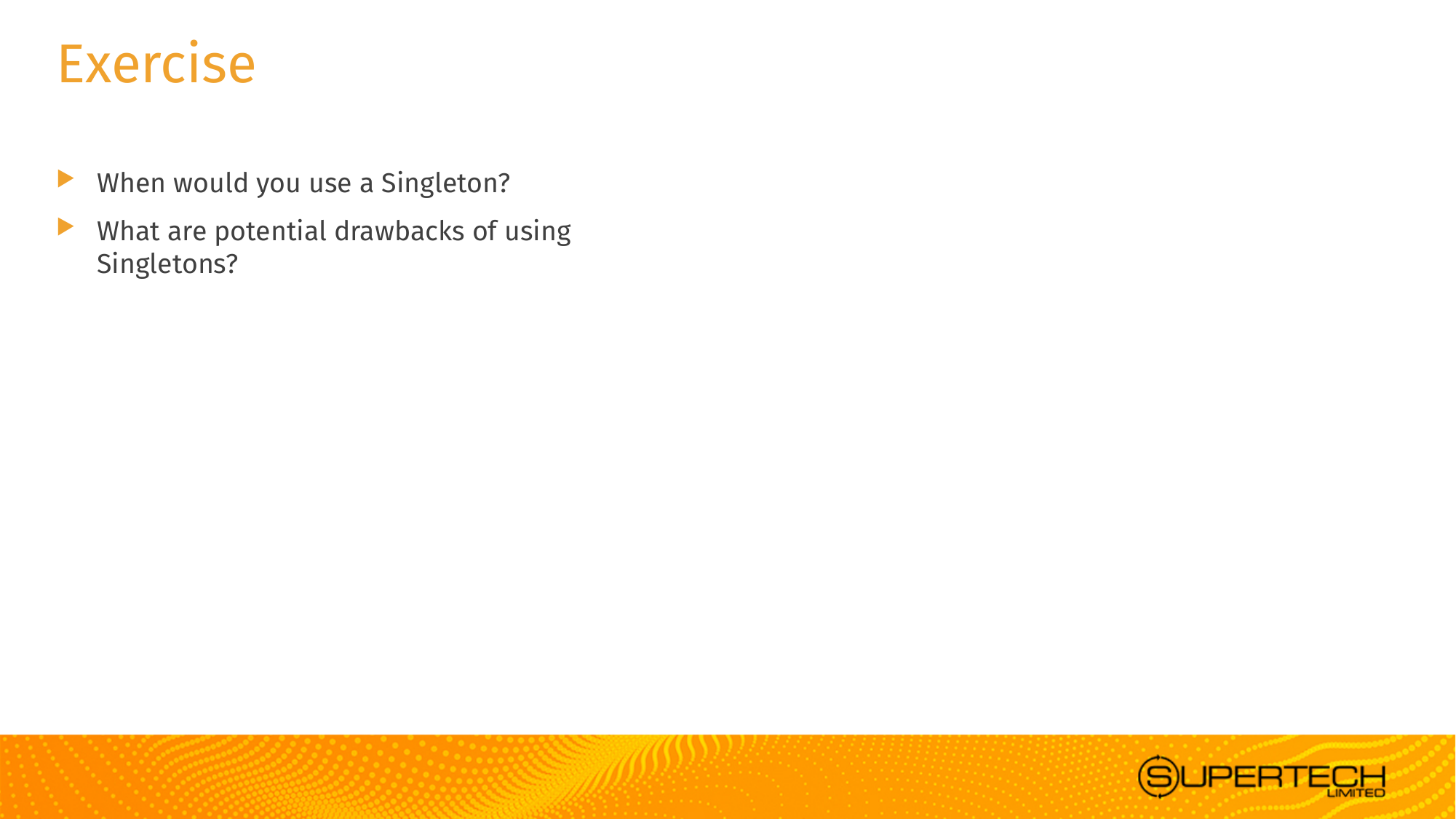

# Exercise
When would you use a Singleton?
What are potential drawbacks of using Singletons?